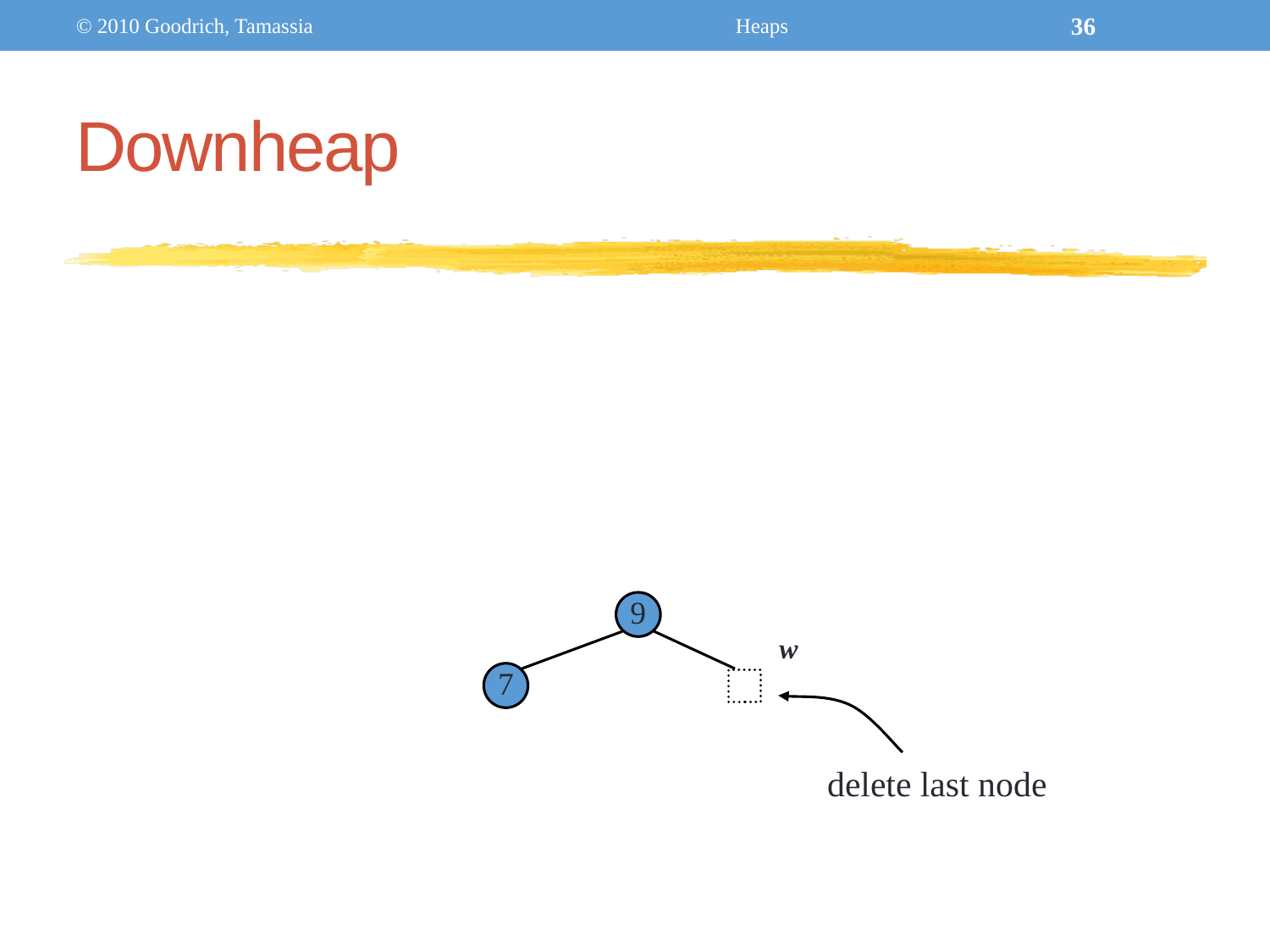

© 2010 Goodrich, Tamassia
Heaps
36
Downheap
9
w

7

delete last node